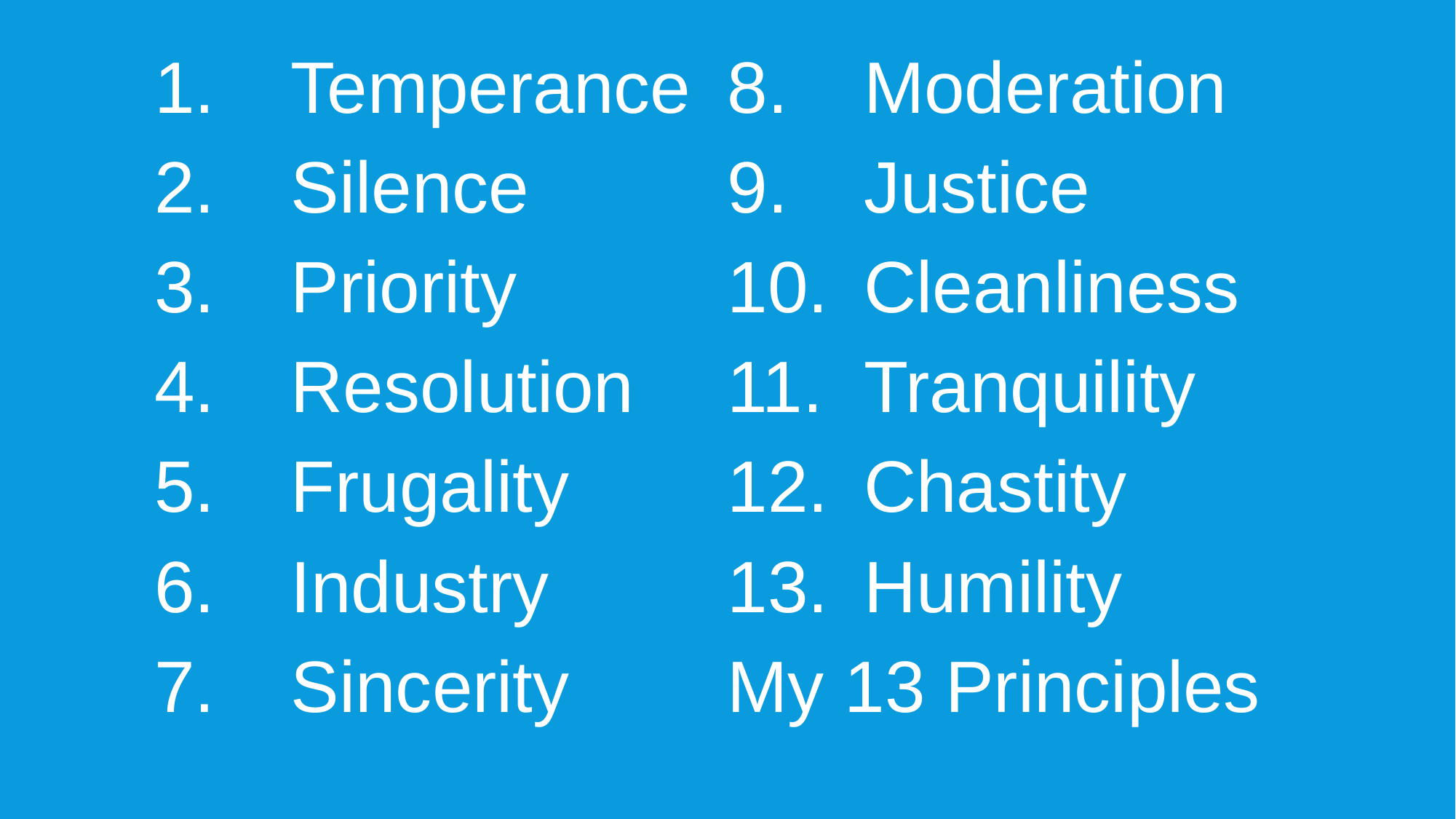

Temperance
Silence
Priority
Resolution
Frugality
Industry
Sincerity
Moderation
Justice
Cleanliness
Tranquility
Chastity
Humility
My 13 Principles